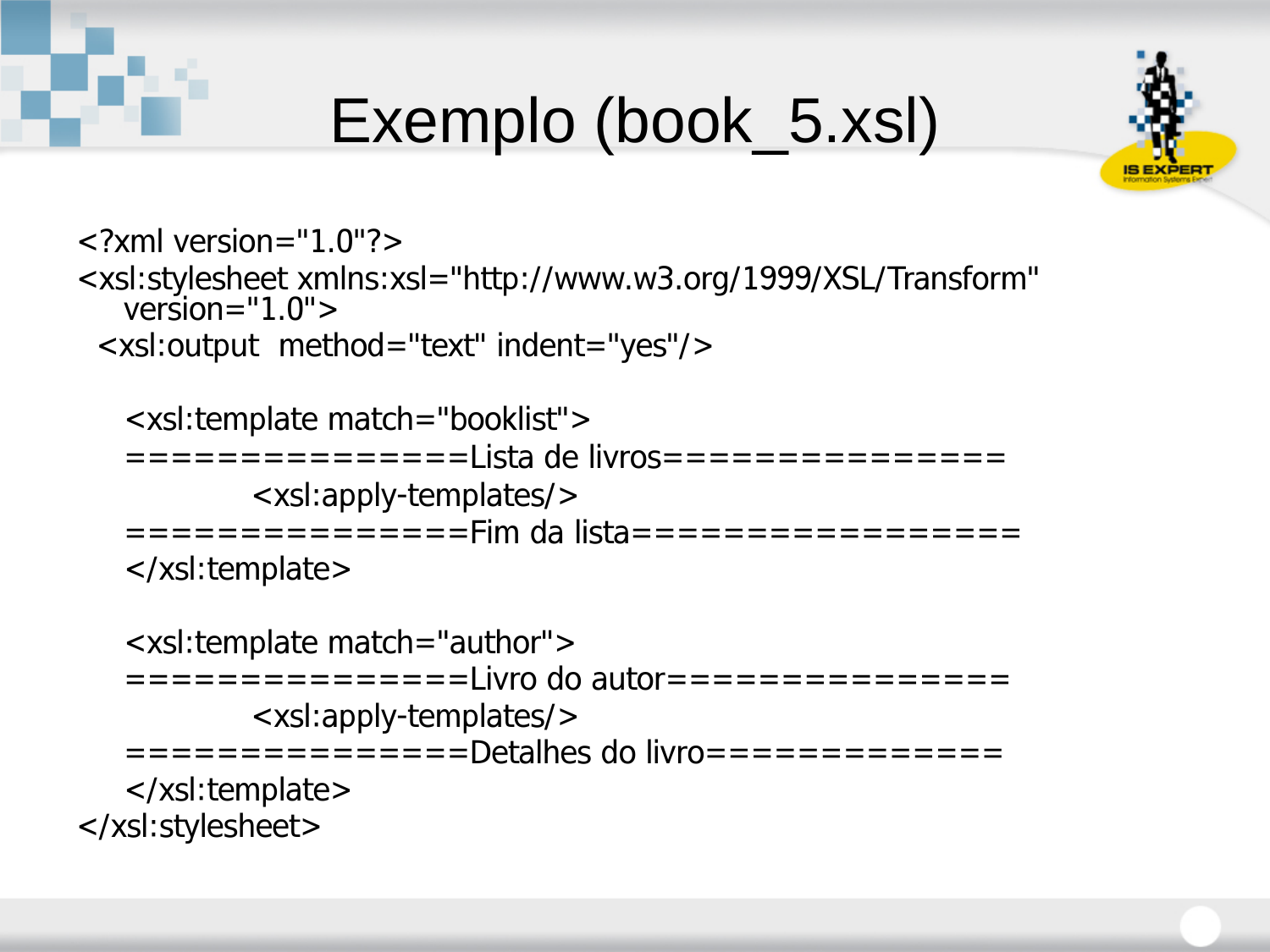

# Exemplo (book_5.xsl)
<?xml version="1.0"?>
<xsl:stylesheet xmlns:xsl="http://www.w3.org/1999/XSL/Transform" version="1.0">
  <xsl:output  method="text" indent="yes"/>

	<xsl:template match="booklist">
	===============Lista de livros===============
		<xsl:apply-templates/>
	===============Fim da lista=================
	</xsl:template>

	<xsl:template match="author">
	===============Livro do autor===============
  		<xsl:apply-templates/>
	===============Detalhes do livro=============
  	</xsl:template>
</xsl:stylesheet>